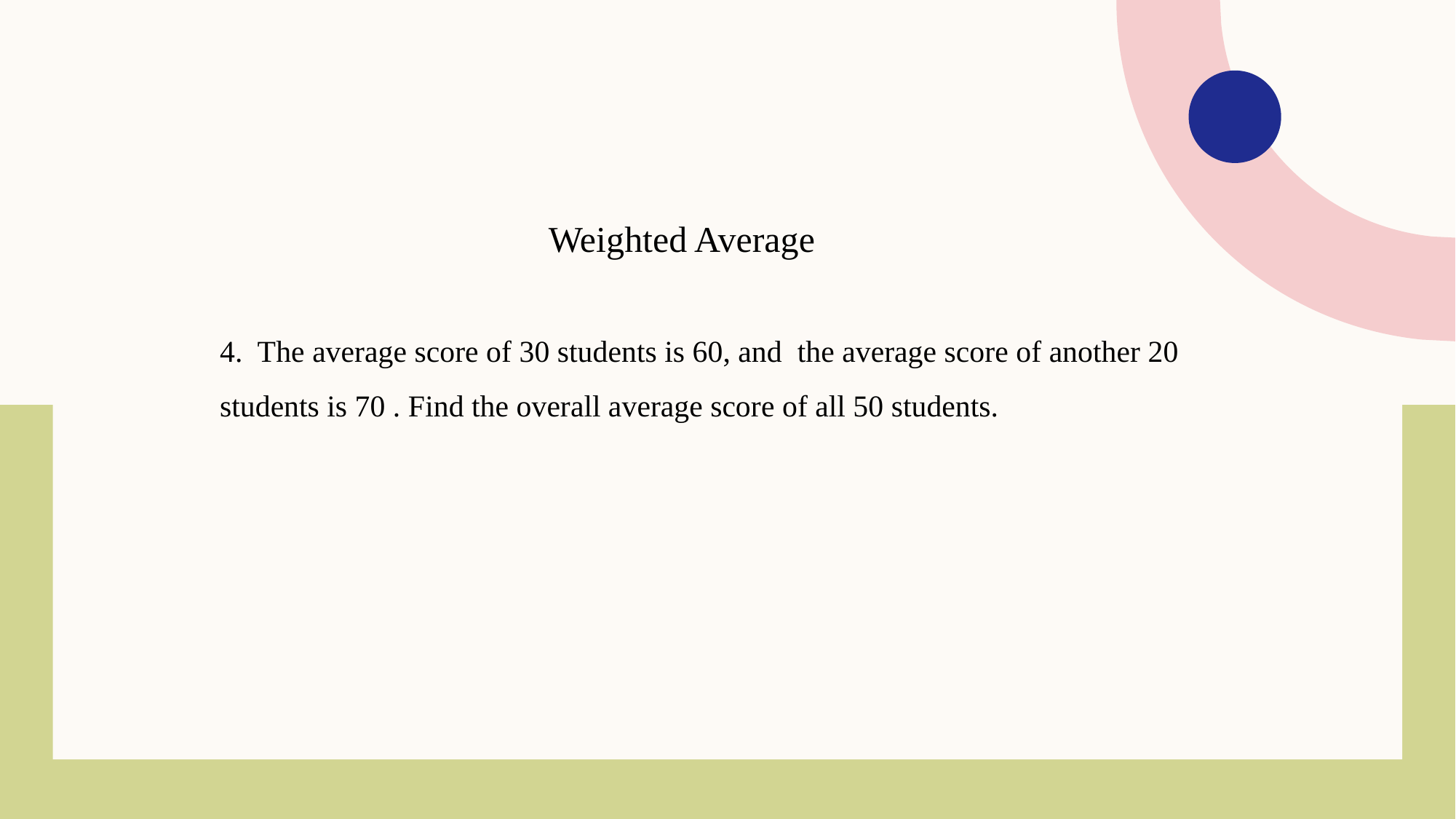

Weighted Average

4.  The average score of 30 students is 60, and  the average score of another 20 students is 70 . Find the overall average score of all 50 students.